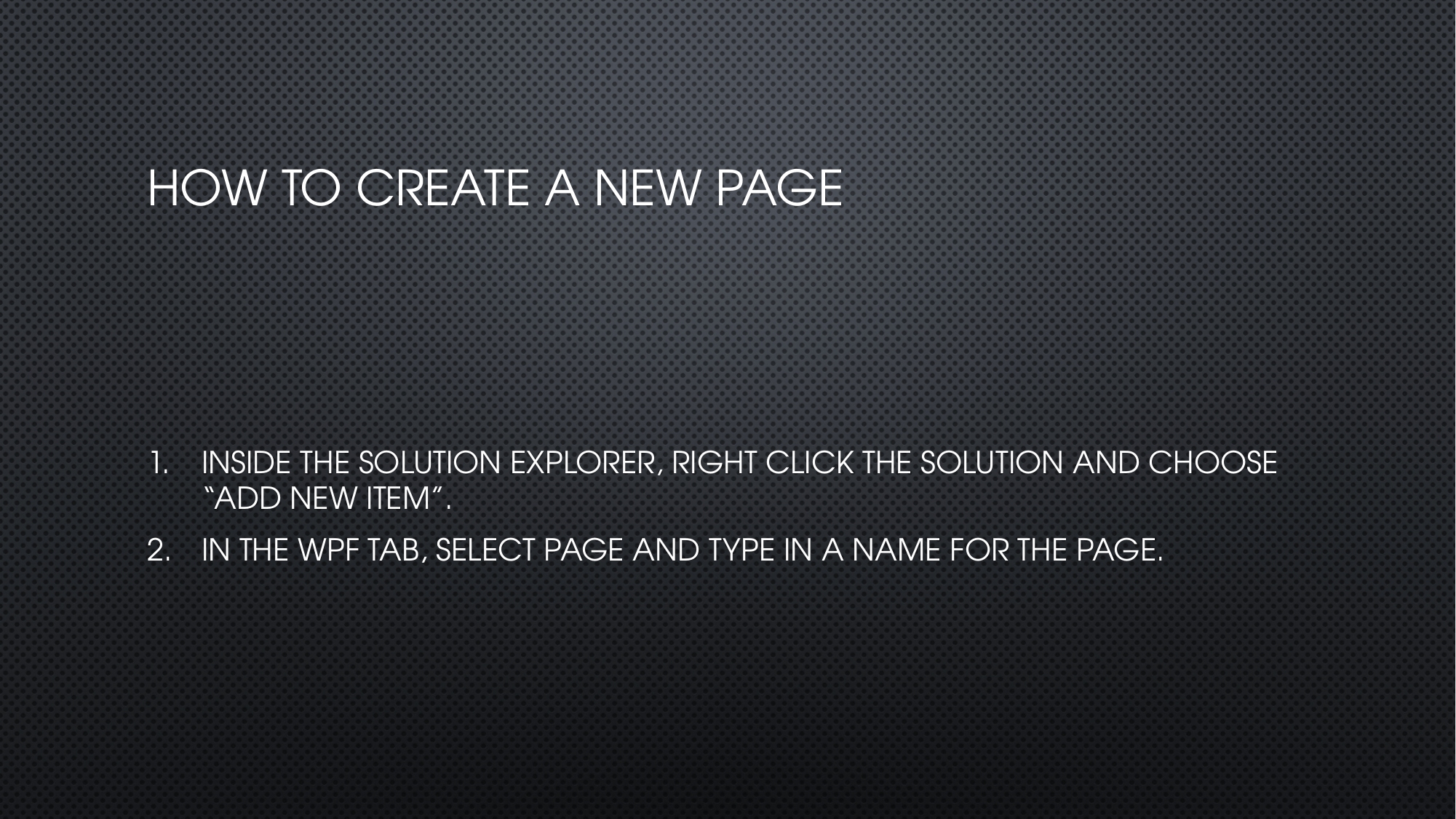

# How to create a New Page
Inside the solution explorer, right click the solution and choose “Add New Item”.
In the WPF tab, select page and type in a name for the page.